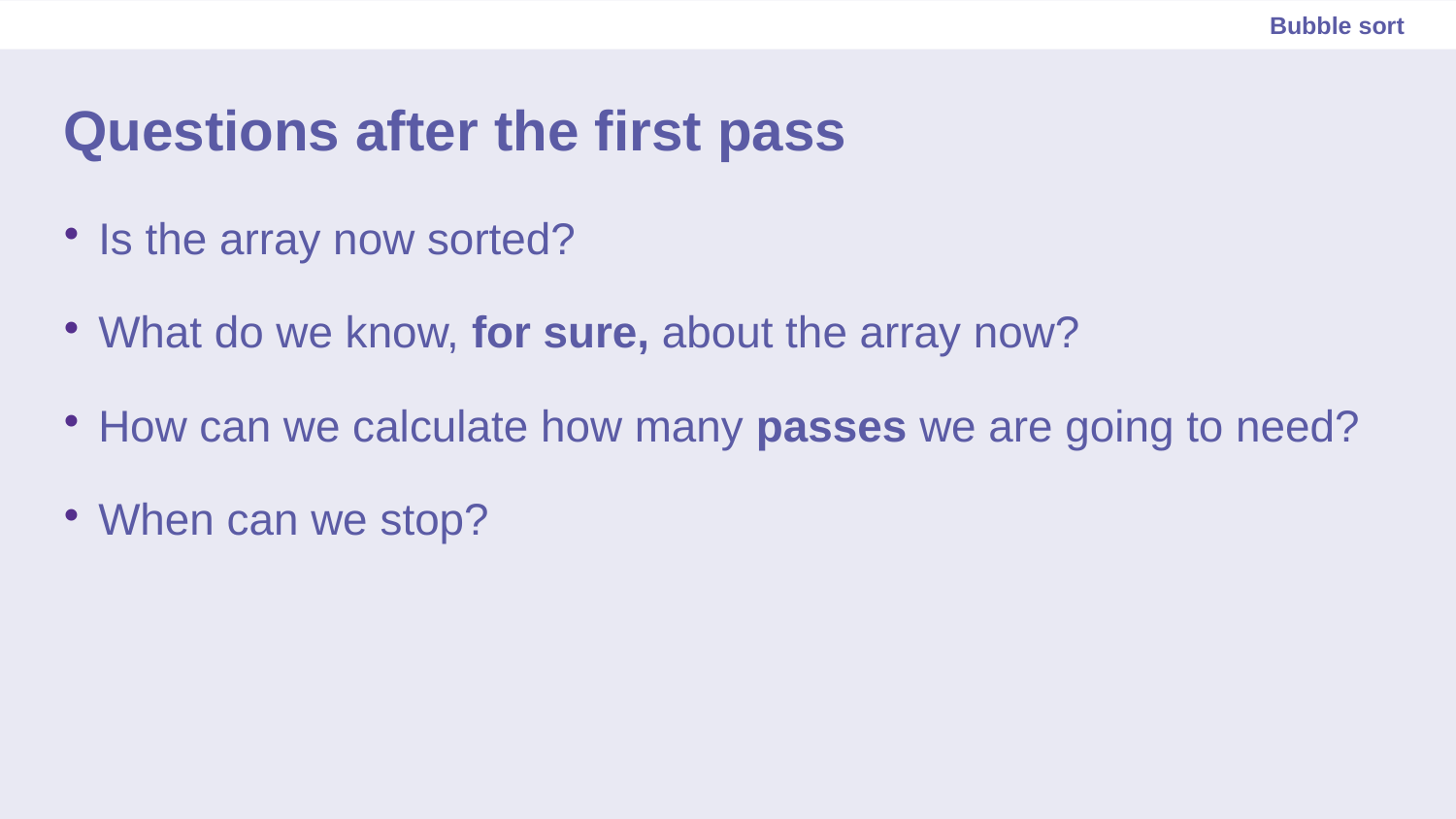

Bubble sort

Questions after the first pass
Is the array now sorted?
What do we know, for sure, about the array now?
How can we calculate how many passes we are going to need?
When can we stop?